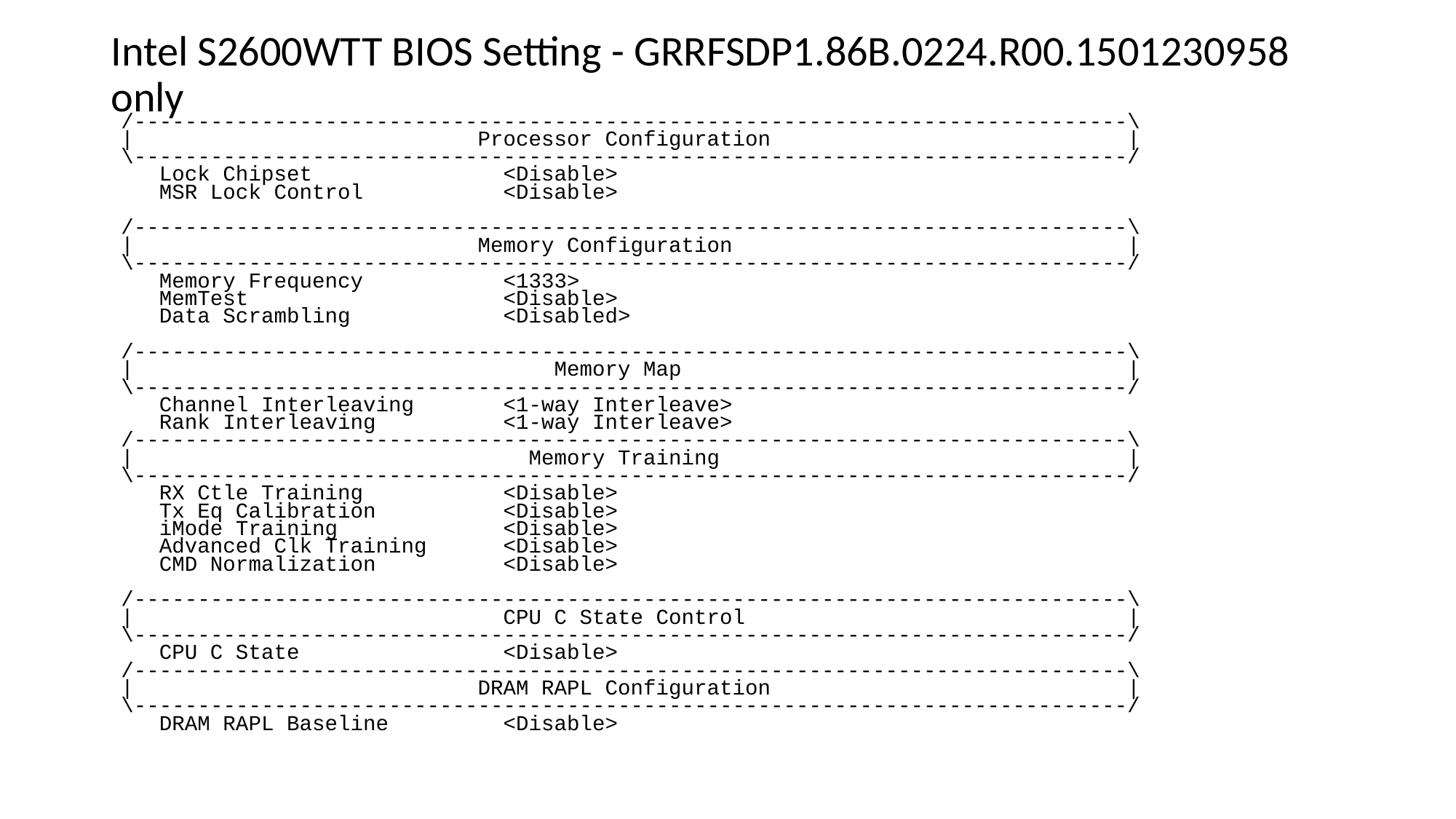

# Intel S2600WTT BIOS Setting - GRRFSDP1.86B.0224.R00.1501230958 only
/------------------------------------------------------------------------------\
|                           Processor Configuration                            |
\------------------------------------------------------------------------------/
   Lock Chipset               <Disable>
   MSR Lock Control           <Disable>

/------------------------------------------------------------------------------\
|                           Memory Configuration                               |
\------------------------------------------------------------------------------/
   Memory Frequency           <1333>
   MemTest                    <Disable>
   Data Scrambling            <Disabled>

/------------------------------------------------------------------------------\
|                                 Memory Map                                   |
\------------------------------------------------------------------------------/
   Channel Interleaving       <1-way Interleave>
   Rank Interleaving          <1-way Interleave>
/------------------------------------------------------------------------------\
|                               Memory Training                                |
\------------------------------------------------------------------------------/
   RX Ctle Training           <Disable>
   Tx Eq Calibration          <Disable>
   iMode Training             <Disable>
   Advanced Clk Training      <Disable>
   CMD Normalization          <Disable>

/------------------------------------------------------------------------------\
|                             CPU C State Control                              |
\------------------------------------------------------------------------------/
   CPU C State                <Disable>
/------------------------------------------------------------------------------\
|                           DRAM RAPL Configuration                            |
\------------------------------------------------------------------------------/
   DRAM RAPL Baseline         <Disable>